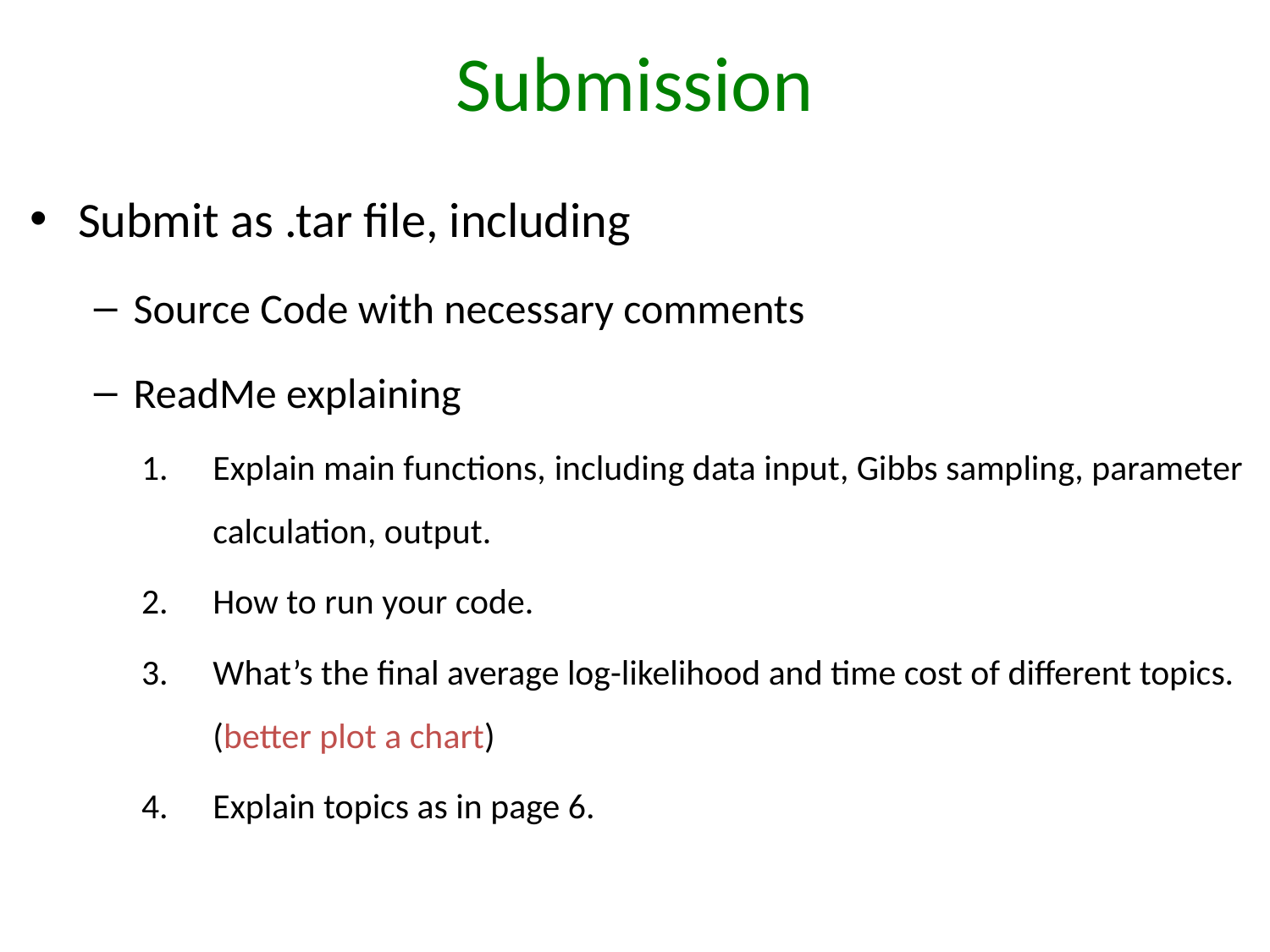

# Submission
Submit as .tar file, including
Source Code with necessary comments
ReadMe explaining
Explain main functions, including data input, Gibbs sampling, parameter calculation, output.
How to run your code.
What’s the final average log-likelihood and time cost of different topics. (better plot a chart)
Explain topics as in page 6.